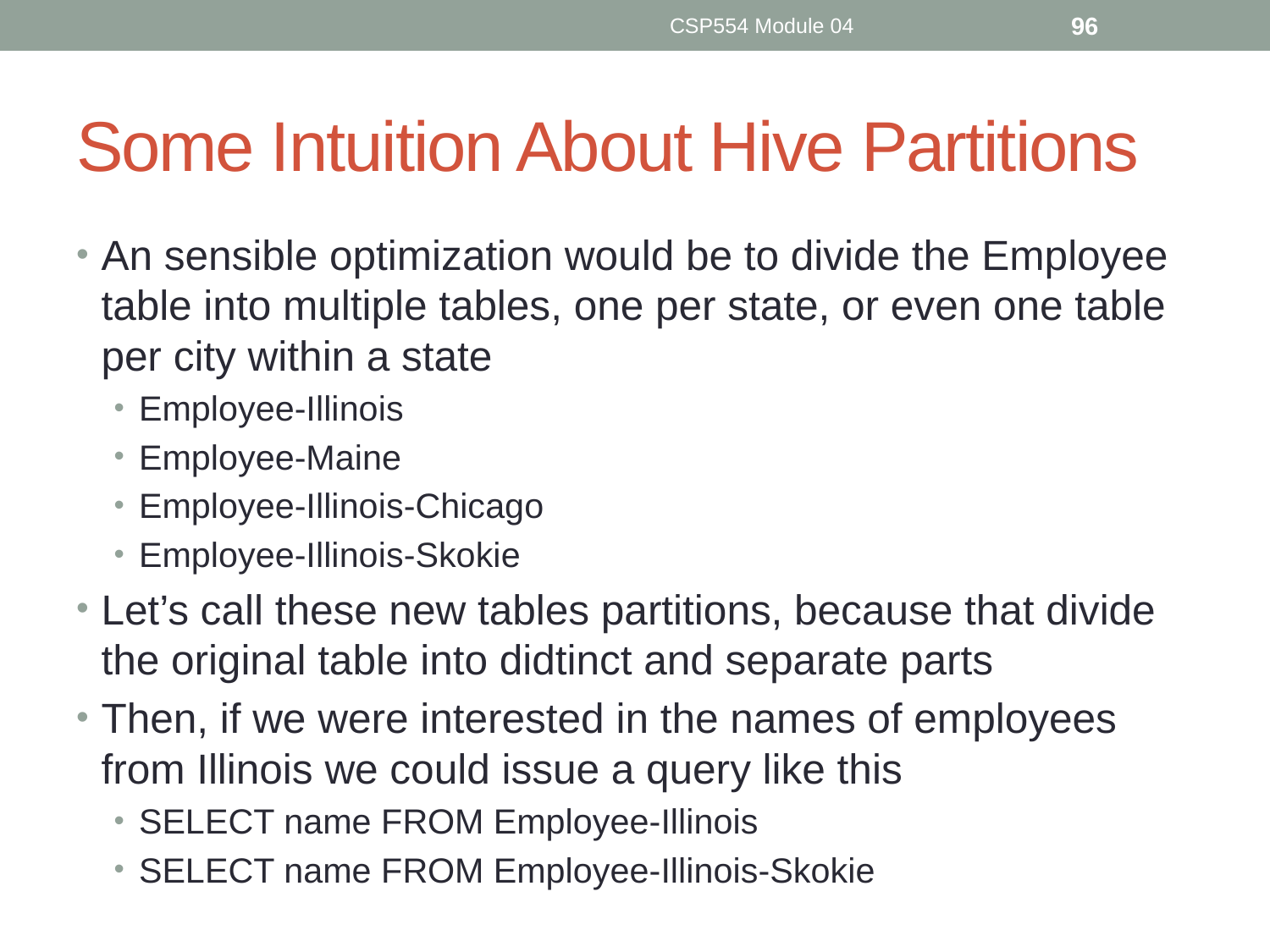

CSP554 Module 04
96
# Some Intuition About Hive Partitions
An sensible optimization would be to divide the Employee table into multiple tables, one per state, or even one table per city within a state
Employee-Illinois
Employee-Maine
Employee-Illinois-Chicago
Employee-Illinois-Skokie
Let’s call these new tables partitions, because that divide the original table into didtinct and separate parts
Then, if we were interested in the names of employees from Illinois we could issue a query like this
SELECT name FROM Employee-Illinois
SELECT name FROM Employee-Illinois-Skokie